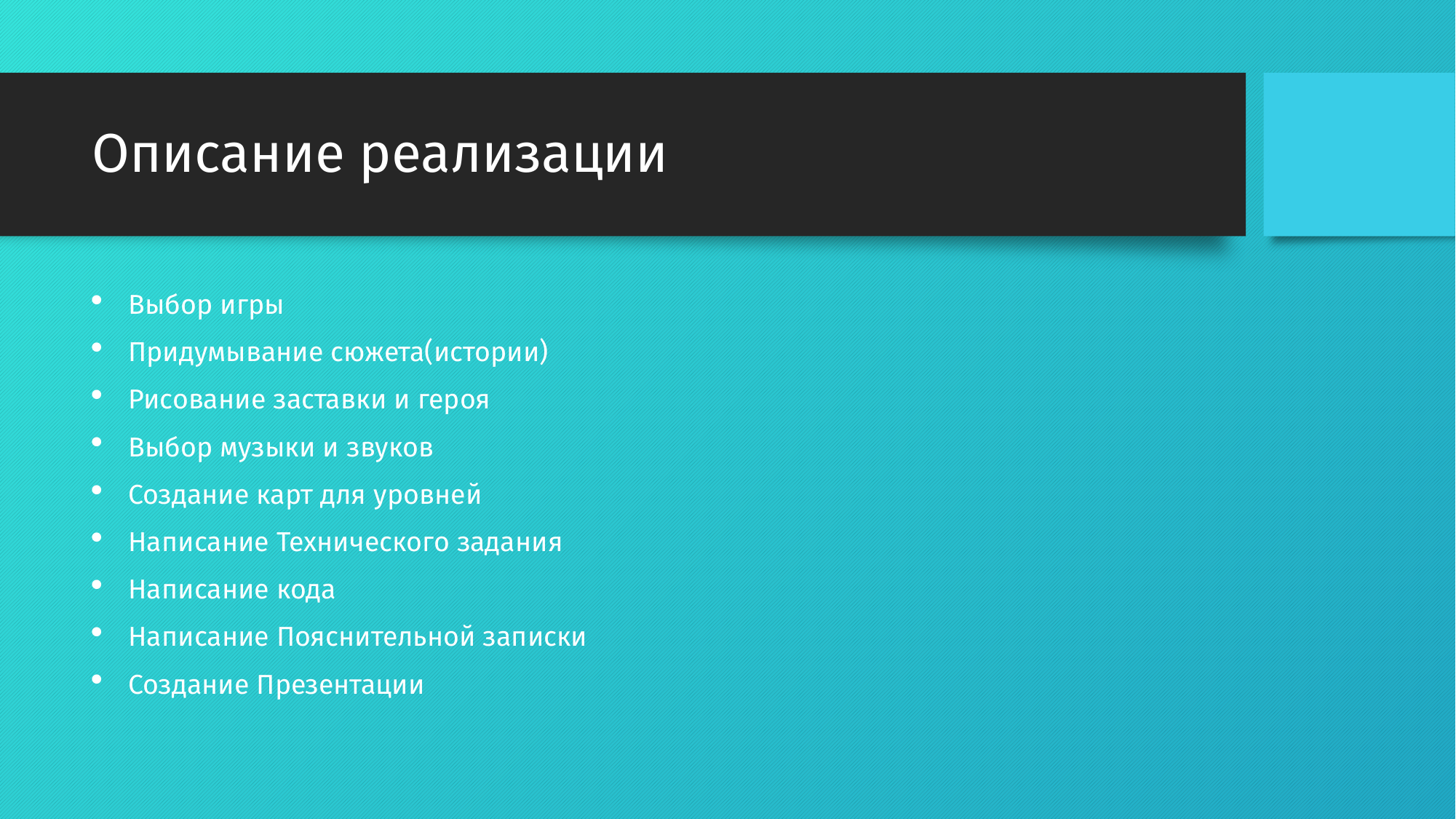

# Описание реализации
Выбор игры
Придумывание сюжета(истории)
Рисование заставки и героя
Выбор музыки и звуков
Создание карт для уровней
Написание Технического задания
Написание кода
Написание Пояснительной записки
Создание Презентации